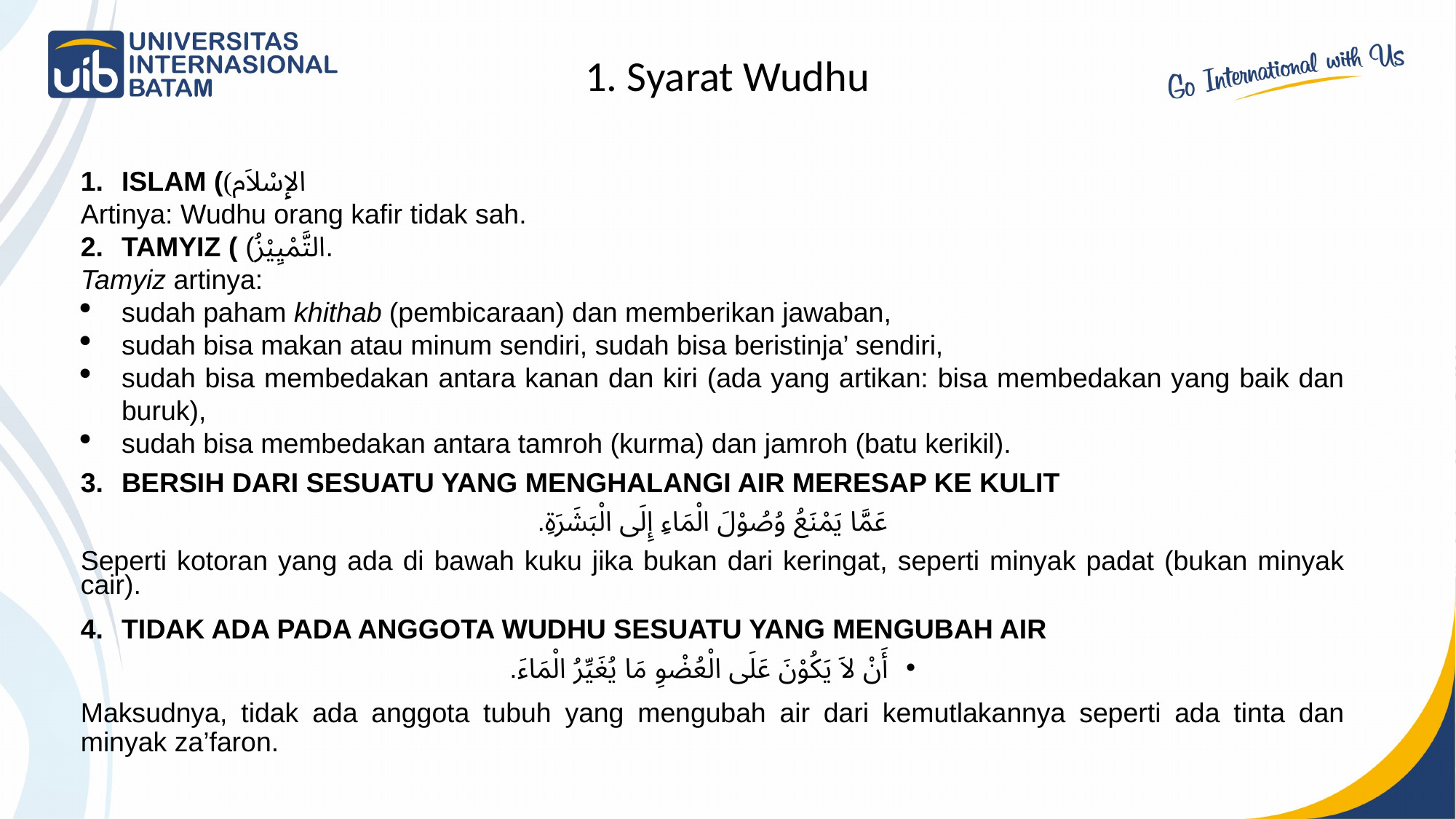

# 1. Syarat Wudhu
ISLAM ((الإِسْلاَم
Artinya: Wudhu orang kafir tidak sah.
TAMYIZ ( (التَّمْيِيْزُ.
Tamyiz artinya:
sudah paham khithab (pembicaraan) dan memberikan jawaban,
sudah bisa makan atau minum sendiri, sudah bisa beristinja’ sendiri,
sudah bisa membedakan antara kanan dan kiri (ada yang artikan: bisa membedakan yang baik dan buruk),
sudah bisa membedakan antara tamroh (kurma) dan jamroh (batu kerikil).
BERSIH DARI SESUATU YANG MENGHALANGI AIR MERESAP KE KULIT
عَمَّا يَمْنَعُ وُصُوْلَ الْمَاءِ إِلَى الْبَشَرَةِ.
Seperti kotoran yang ada di bawah kuku jika bukan dari keringat, seperti minyak padat (bukan minyak cair).
TIDAK ADA PADA ANGGOTA WUDHU SESUATU YANG MENGUBAH AIR
أَنْ لاَ يَكُوْنَ عَلَى الْعُضْوِ مَا يُغَيِّرُ الْمَاءَ.
Maksudnya, tidak ada anggota tubuh yang mengubah air dari kemutlakannya seperti ada tinta dan minyak za’faron.